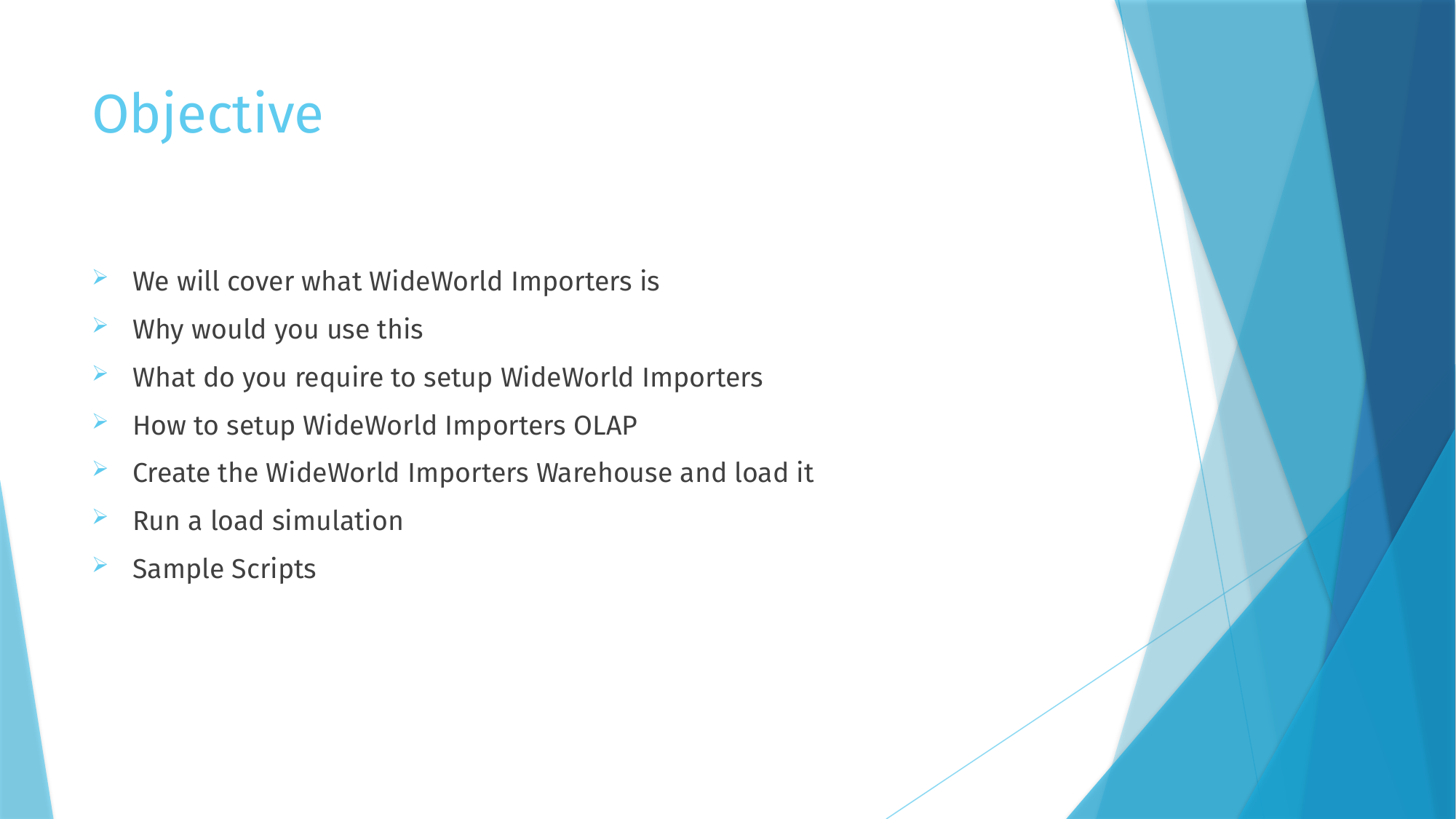

# Objective
We will cover what WideWorld Importers is
Why would you use this
What do you require to setup WideWorld Importers
How to setup WideWorld Importers OLAP
Create the WideWorld Importers Warehouse and load it
Run a load simulation
Sample Scripts